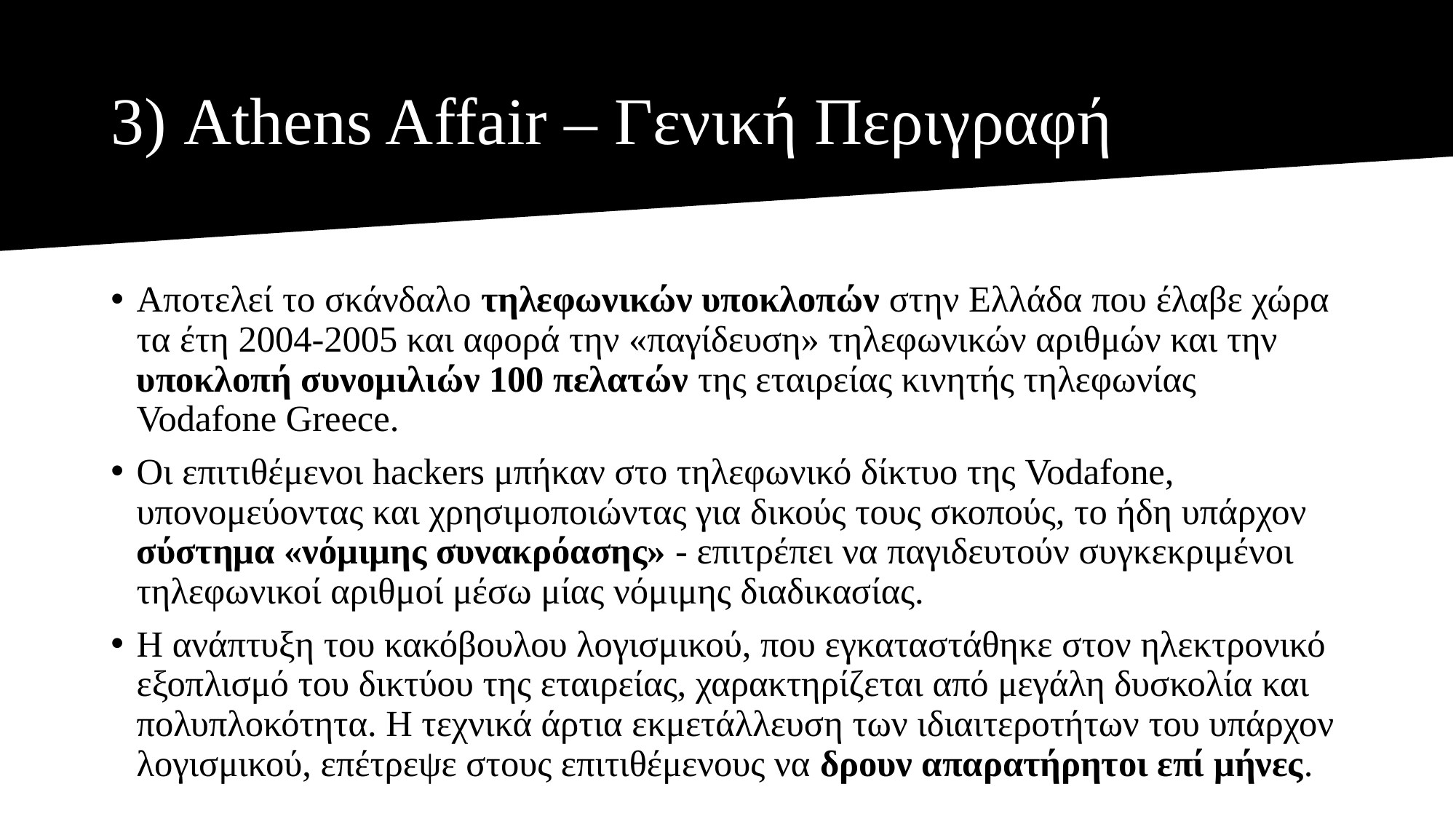

# 3) Athens Affair – Γενική Περιγραφή
Αποτελεί το σκάνδαλο τηλεφωνικών υποκλοπών στην Ελλάδα που έλαβε χώρα τα έτη 2004-2005 και αφορά την «παγίδευση» τηλεφωνικών αριθμών και την υποκλοπή συνομιλιών 100 πελατών της εταιρείας κινητής τηλεφωνίας Vodafone Greece.
Οι επιτιθέμενοι hackers μπήκαν στο τηλεφωνικό δίκτυο της Vodafone, υπονομεύοντας και χρησιμοποιώντας για δικούς τους σκοπούς, το ήδη υπάρχον σύστημα «νόμιμης συνακρόασης» - επιτρέπει να παγιδευτούν συγκεκριμένοι τηλεφωνικοί αριθμοί μέσω μίας νόμιμης διαδικασίας.
Η ανάπτυξη του κακόβουλου λογισμικού, που εγκαταστάθηκε στον ηλεκτρονικό εξοπλισμό του δικτύου της εταιρείας, χαρακτηρίζεται από μεγάλη δυσκολία και πολυπλοκότητα. Η τεχνικά άρτια εκμετάλλευση των ιδιαιτεροτήτων του υπάρχον λογισμικού, επέτρεψε στους επιτιθέμενους να δρουν απαρατήρητοι επί μήνες.